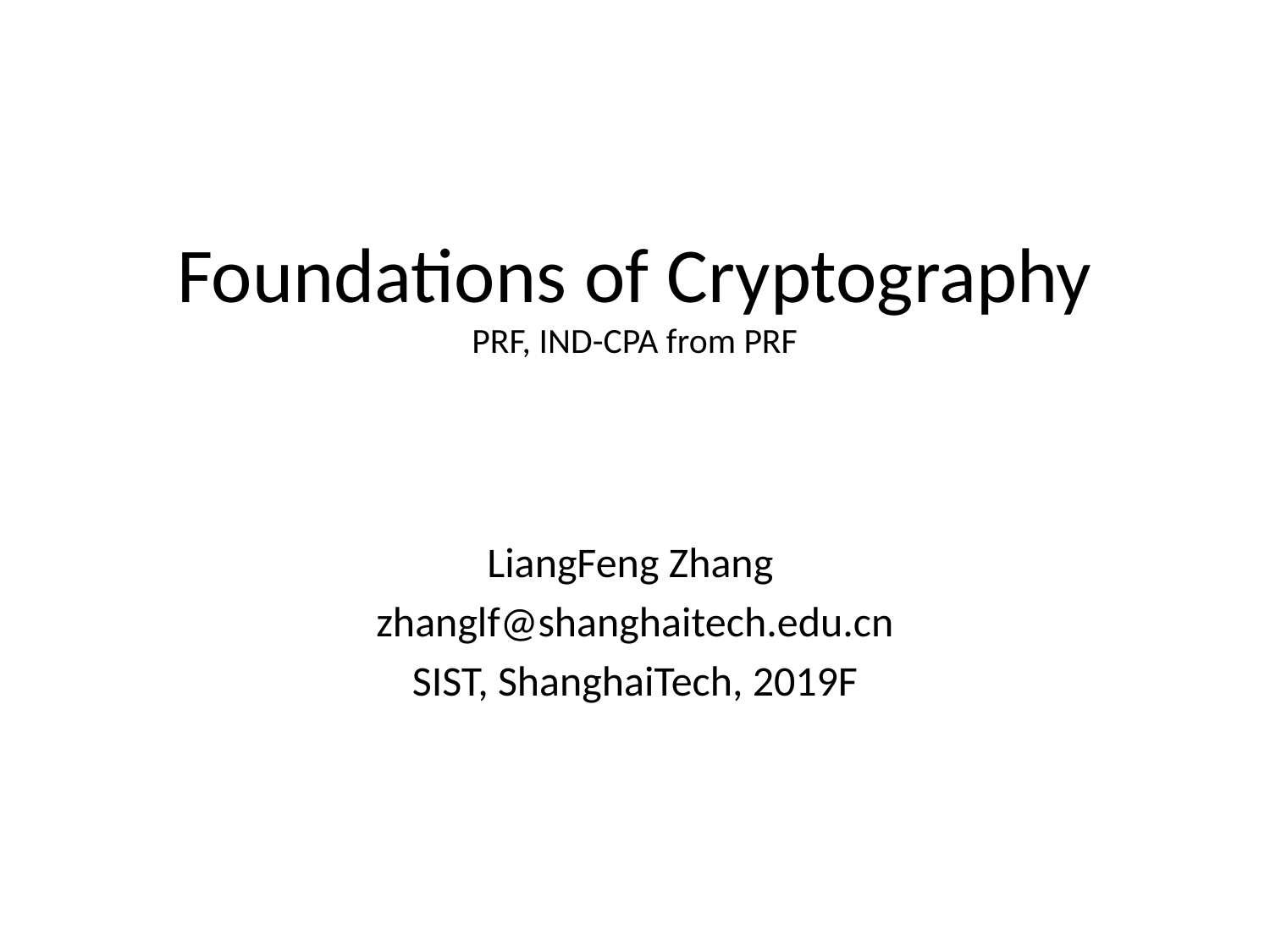

# Foundations of Cryptography PRF, IND-CPA from PRF
LiangFeng Zhang
zhanglf@shanghaitech.edu.cn
SIST, ShanghaiTech, 2019F